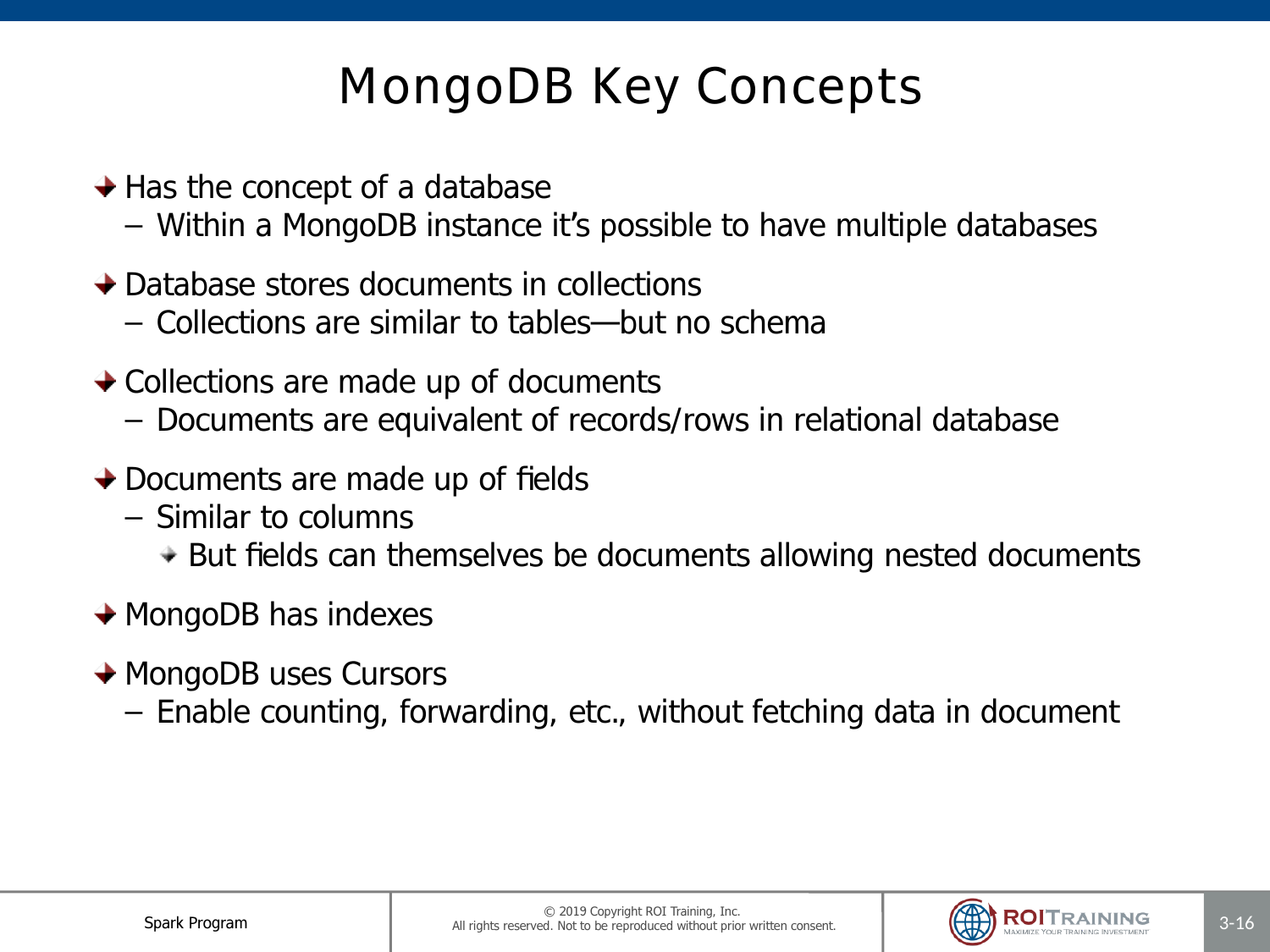

MongoDB Key Concepts
Has the concept of a database
Within a MongoDB instance it’s possible to have multiple databases
Database stores documents in collections
Collections are similar to tables—but no schema
Collections are made up of documents
Documents are equivalent of records/rows in relational database
Documents are made up of fields
Similar to columns
But fields can themselves be documents allowing nested documents
MongoDB has indexes
MongoDB uses Cursors
Enable counting, forwarding, etc., without fetching data in document